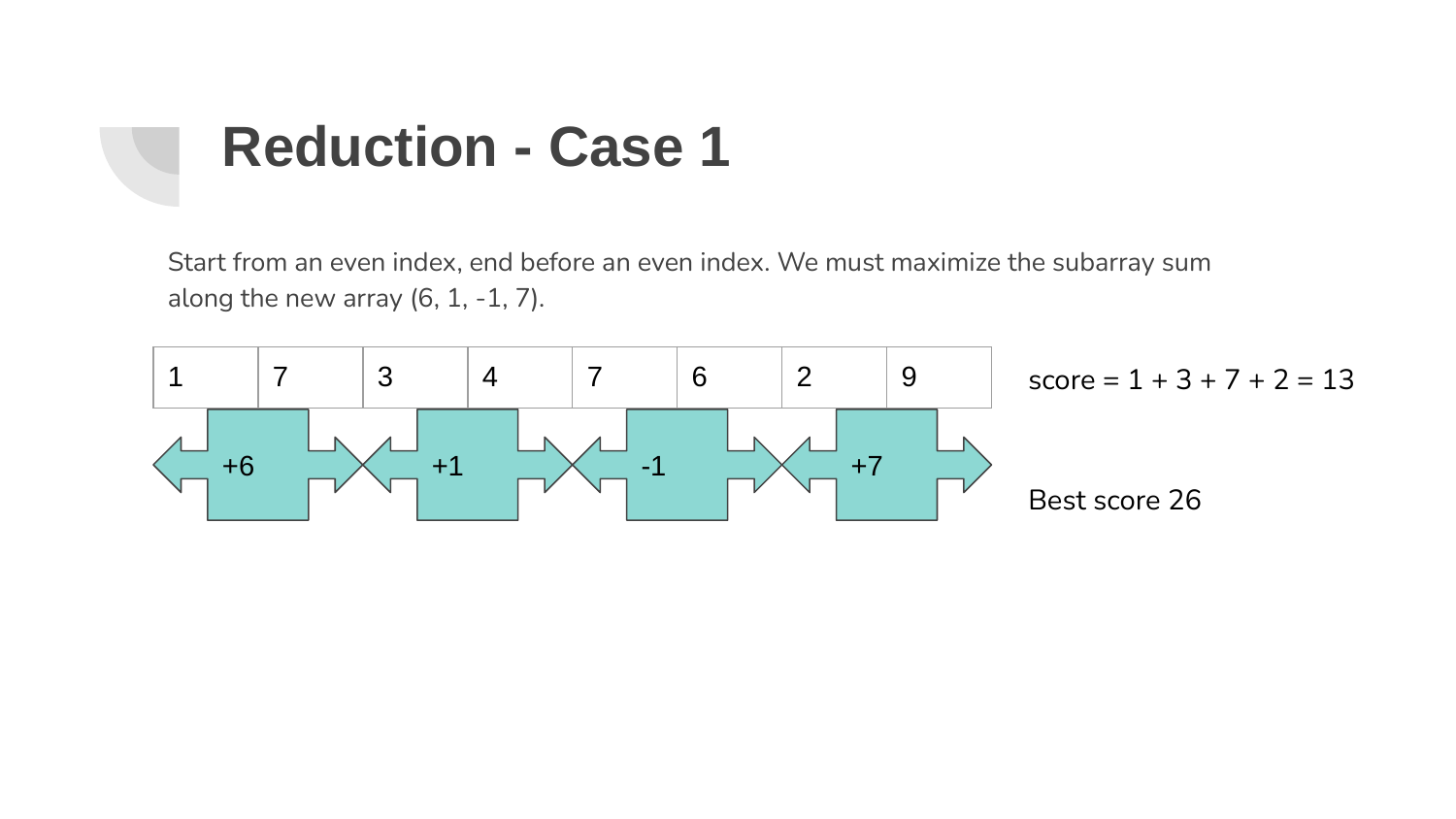

# Reduction - Case 1
Start from an even index, end before an even index. We must maximize the subarray sum along the new array (6, 1, -1, 7).

| 1 | 7 | 3 | 4 | 7 | 6 | 2 | 9 |
| --- | --- | --- | --- | --- | --- | --- | --- |
score = 1 + 3 + 7 + 2 = 13
+6
+1
-1
+7
Best score 26